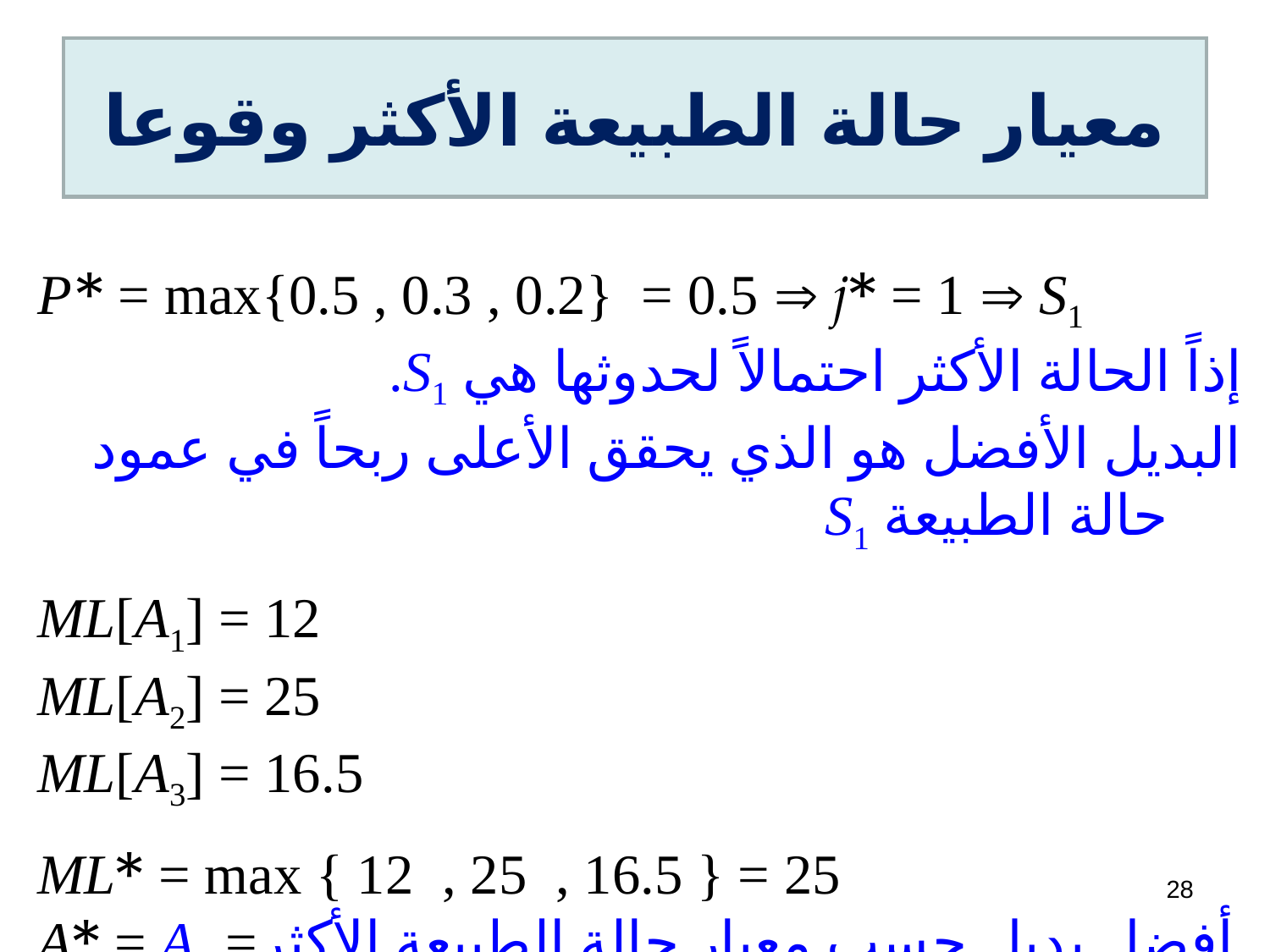

# معيار حالة الطبيعة الأكثر وقوعا
P * = max{0.5 , 0.3 , 0.2}  = 0.5 ⇒ j* = 1 ⇒ S1
إذاً الحالة الأكثر احتمالاً لحدوثها هي S1.
البديل الأفضل هو الذي يحقق الأعلى ربحاً في عمود حالة الطبيعة S1

ML[A1] = 12
ML[A2] = 25
ML[A3] = 16.5

ML* = max { 12  , 25  , 16.5 } = 25
A* = A2 =أفضل بديل حسب معيار حالة الطبيعة الأكثر وقوعا
28